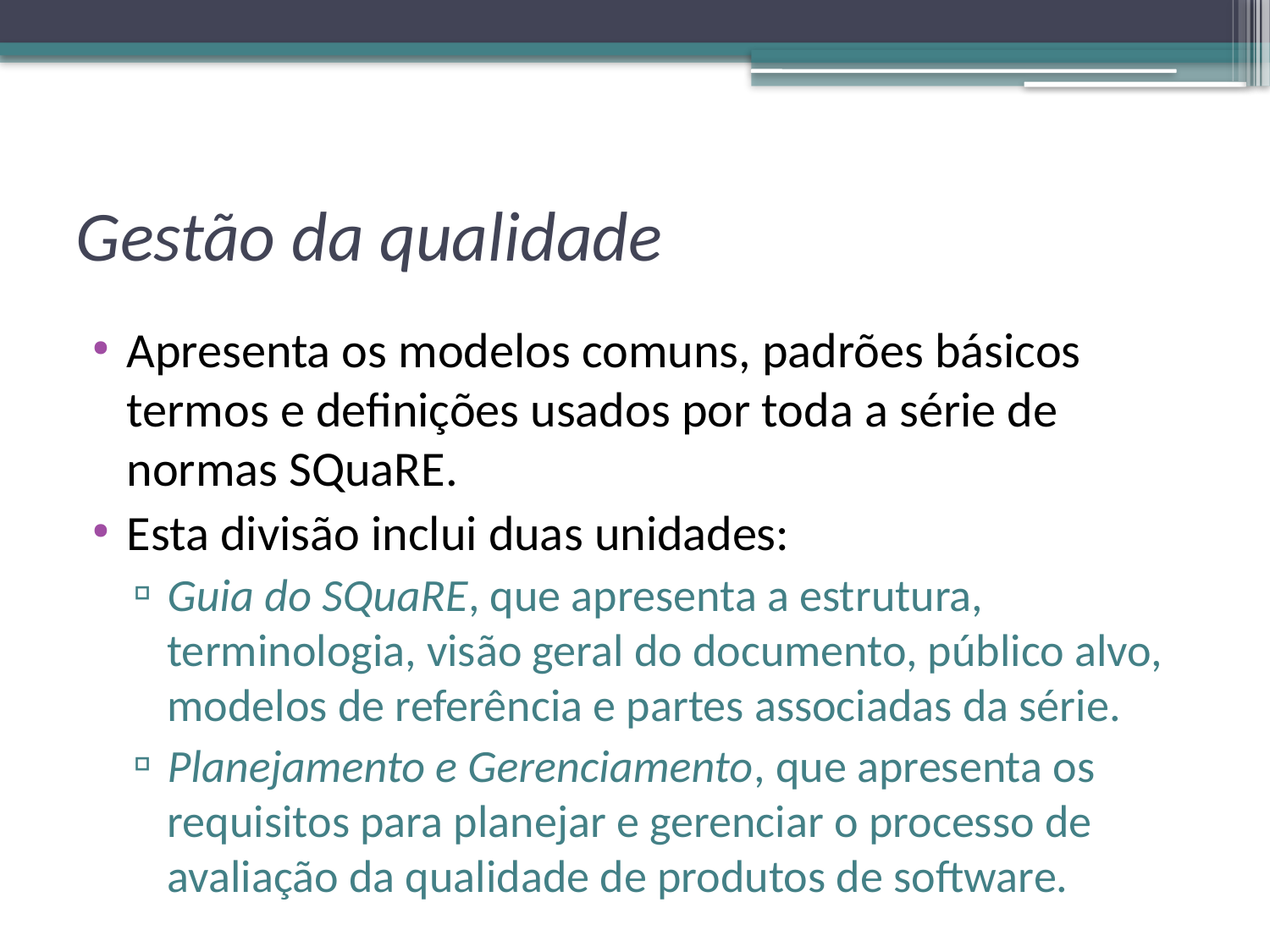

# Gestão da qualidade
Apresenta os modelos comuns, padrões básicos termos e definições usados por toda a série de normas SQuaRE.
Esta divisão inclui duas unidades:
Guia do SQuaRE, que apresenta a estrutura, terminologia, visão geral do documento, público alvo, modelos de referência e partes associadas da série.
Planejamento e Gerenciamento, que apresenta os requisitos para planejar e gerenciar o processo de avaliação da qualidade de produtos de software.